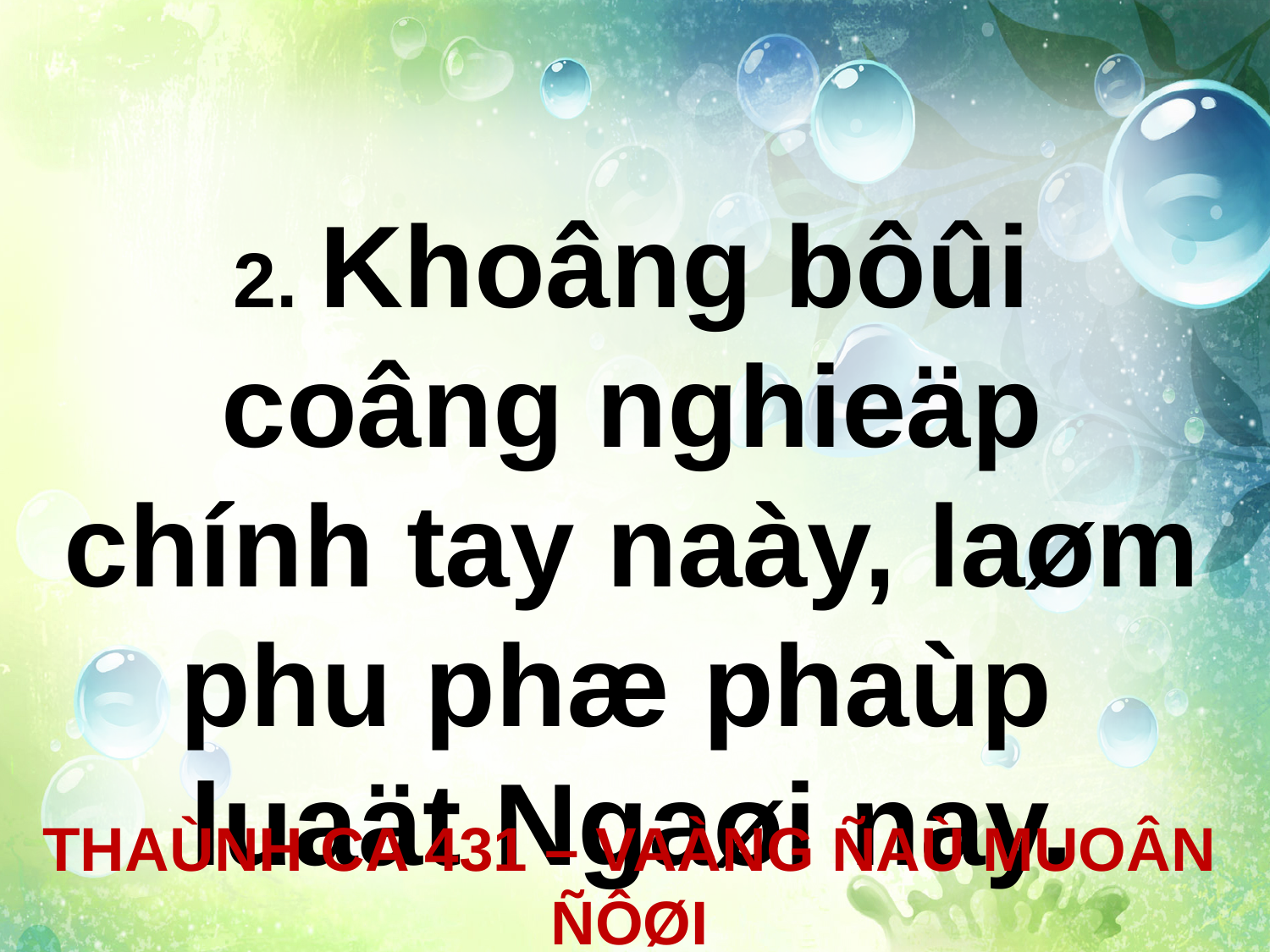

2. Khoâng bôûi coâng nghieäp chính tay naày, laøm phu phæ phaùp
luaät Ngaøi nay.
THAÙNH CA 431 – VAÀNG ÑAÙ MUOÂN ÑÔØI